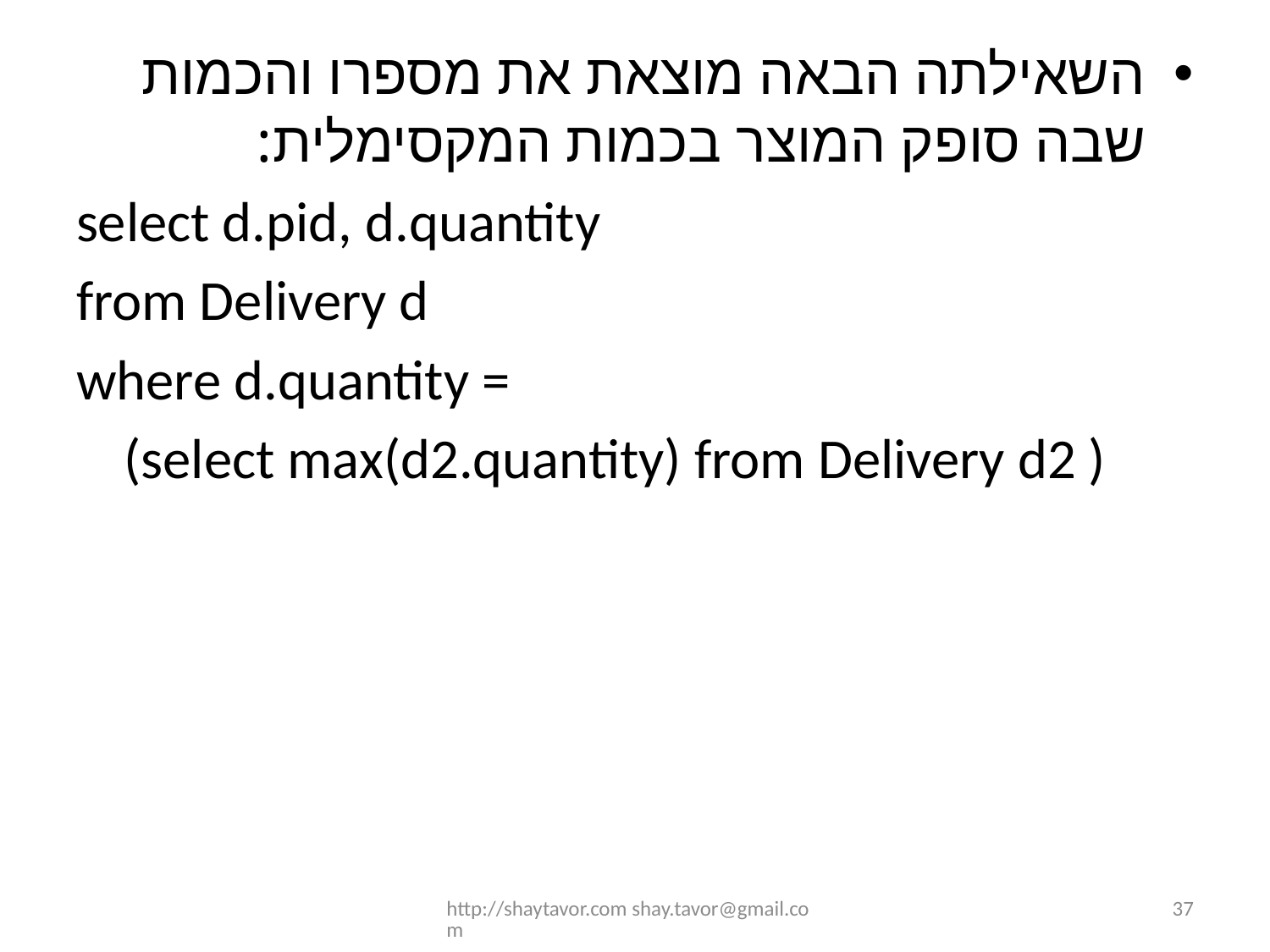

השאילתה הבאה מוצאת את מספרו והכמות שבה סופק המוצר בכמות המקסימלית:
select d.pid, d.quantity
from Delivery d
where d.quantity =
	(select max(d2.quantity) from Delivery d2 )
http://shaytavor.com shay.tavor@gmail.com
37